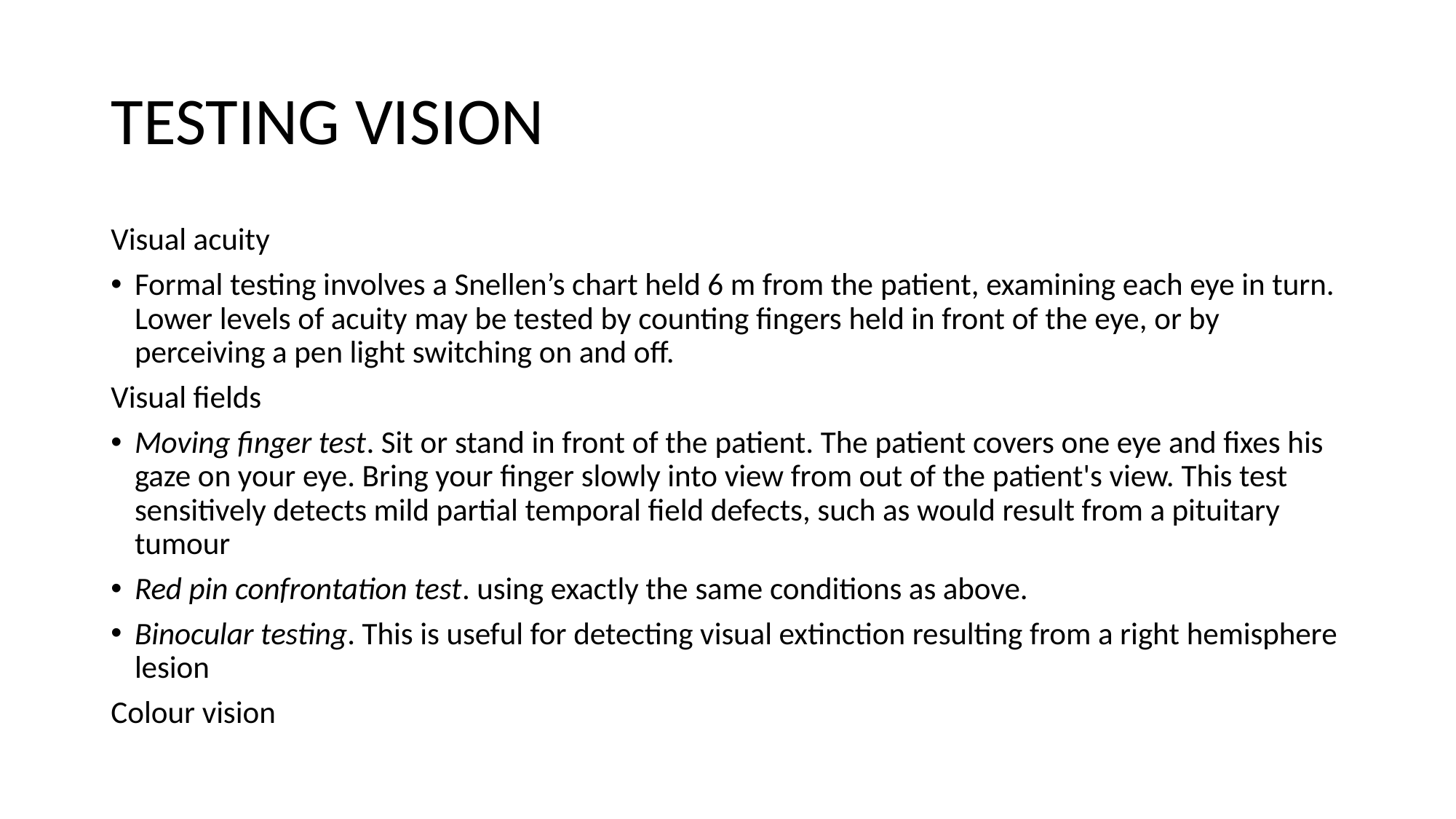

# TESTING VISION
Visual acuity
Formal testing involves a Snellen’s chart held 6 m from the patient, examining each eye in turn. Lower levels of acuity may be tested by counting fingers held in front of the eye, or by perceiving a pen light switching on and off.
Visual fields
Moving finger test. Sit or stand in front of the patient. The patient covers one eye and fixes his gaze on your eye. Bring your finger slowly into view from out of the patient's view. This test sensitively detects mild partial temporal field defects, such as would result from a pituitary tumour
Red pin confrontation test. using exactly the same conditions as above.
Binocular testing. This is useful for detecting visual extinction resulting from a right hemisphere lesion
Colour vision